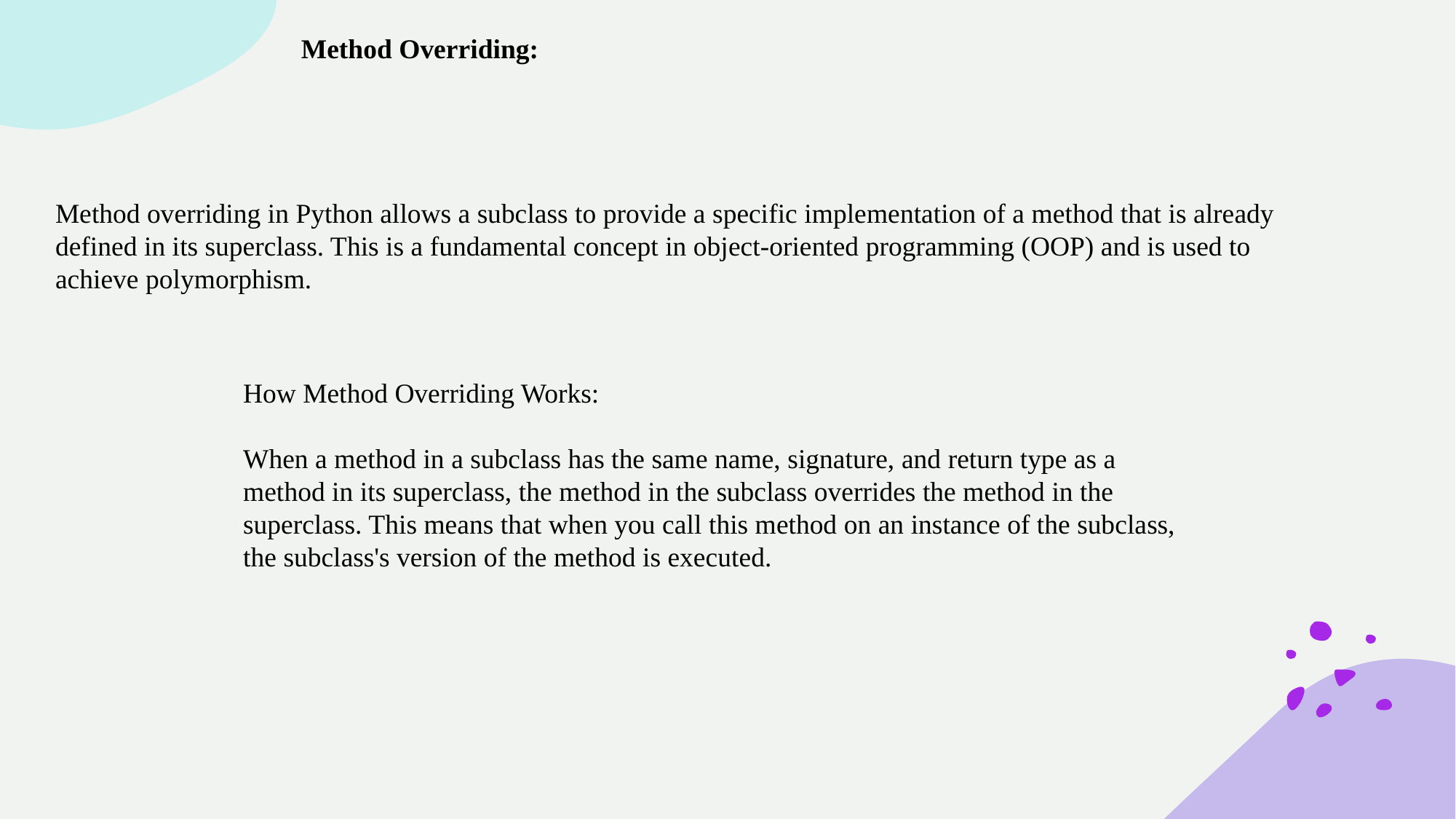

Method Overriding:
Method overriding in Python allows a subclass to provide a specific implementation of a method that is already defined in its superclass. This is a fundamental concept in object-oriented programming (OOP) and is used to achieve polymorphism.
How Method Overriding Works:

When a method in a subclass has the same name, signature, and return type as a method in its superclass, the method in the subclass overrides the method in the superclass. This means that when you call this method on an instance of the subclass, the subclass's version of the method is executed.